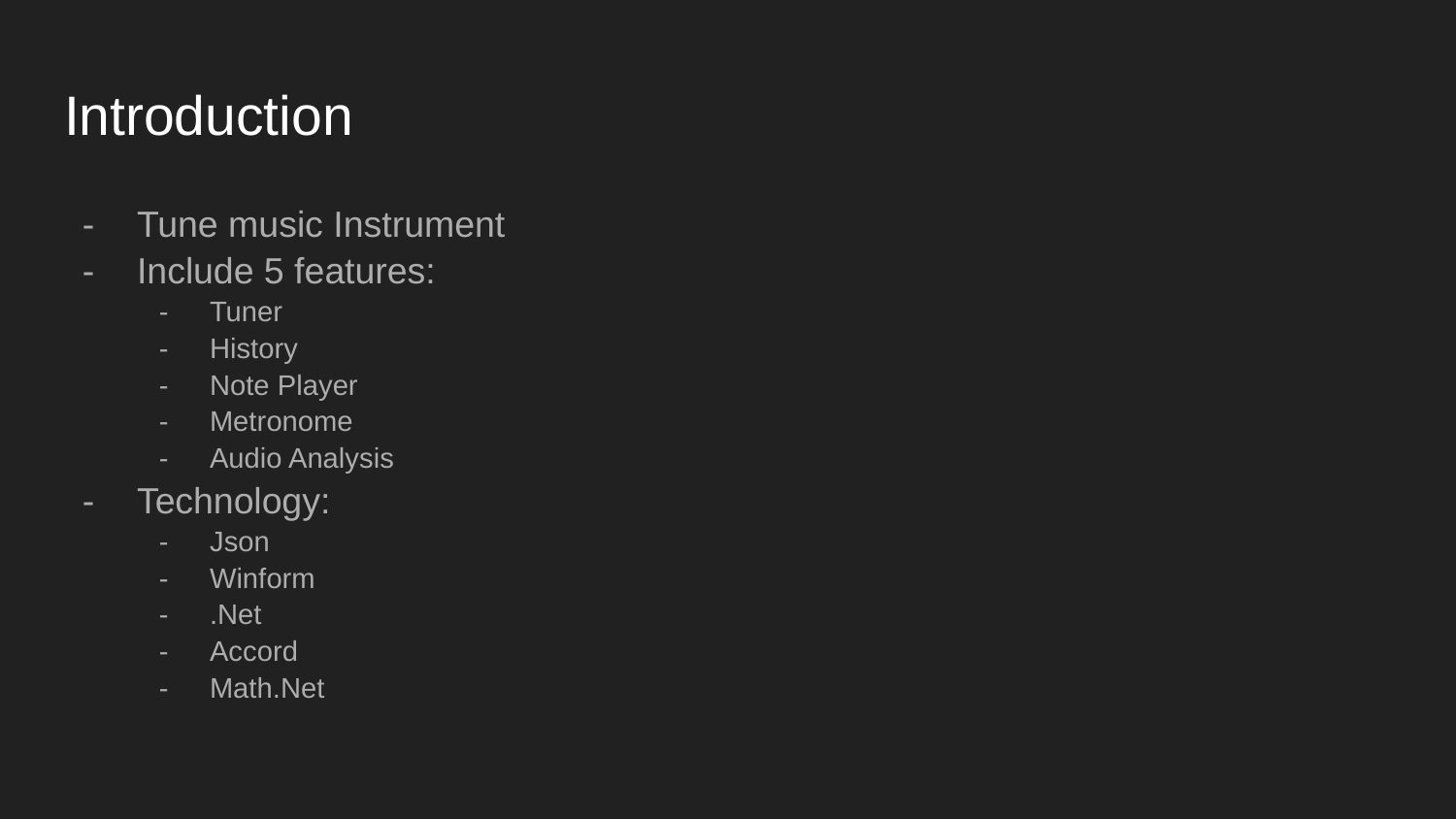

# Introduction
Tune music Instrument
Include 5 features:
Tuner
History
Note Player
Metronome
Audio Analysis
Technology:
Json
Winform
.Net
Accord
Math.Net